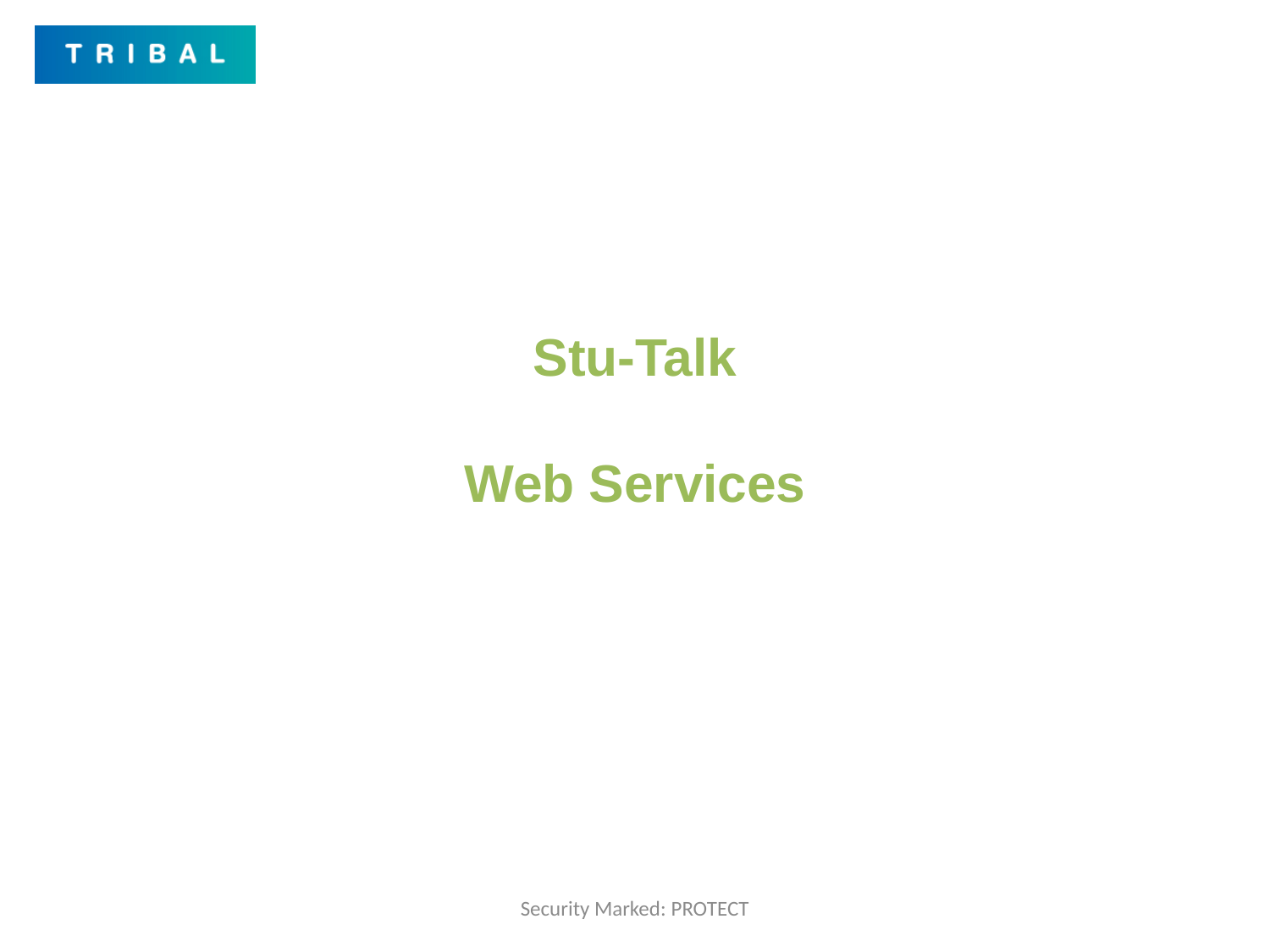

# Stu-Talk Web Services
Security Marked: PROTECT